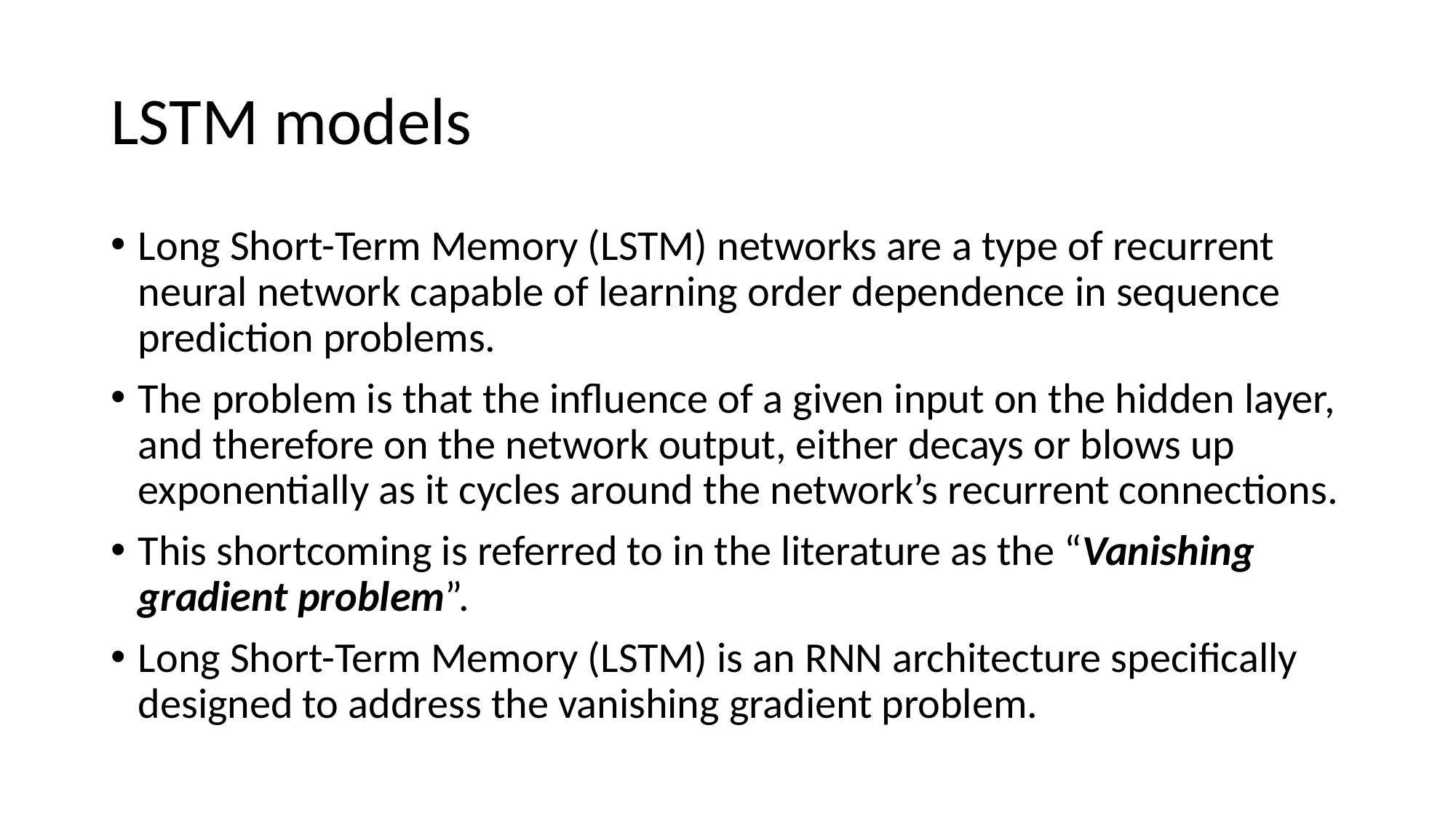

# LSTM models
Long Short-Term Memory (LSTM) networks are a type of recurrent neural network capable of learning order dependence in sequence prediction problems.
The problem is that the influence of a given input on the hidden layer, and therefore on the network output, either decays or blows up exponentially as it cycles around the network’s recurrent connections.
This shortcoming is referred to in the literature as the “Vanishing gradient problem”.
Long Short-Term Memory (LSTM) is an RNN architecture specifically designed to address the vanishing gradient problem.